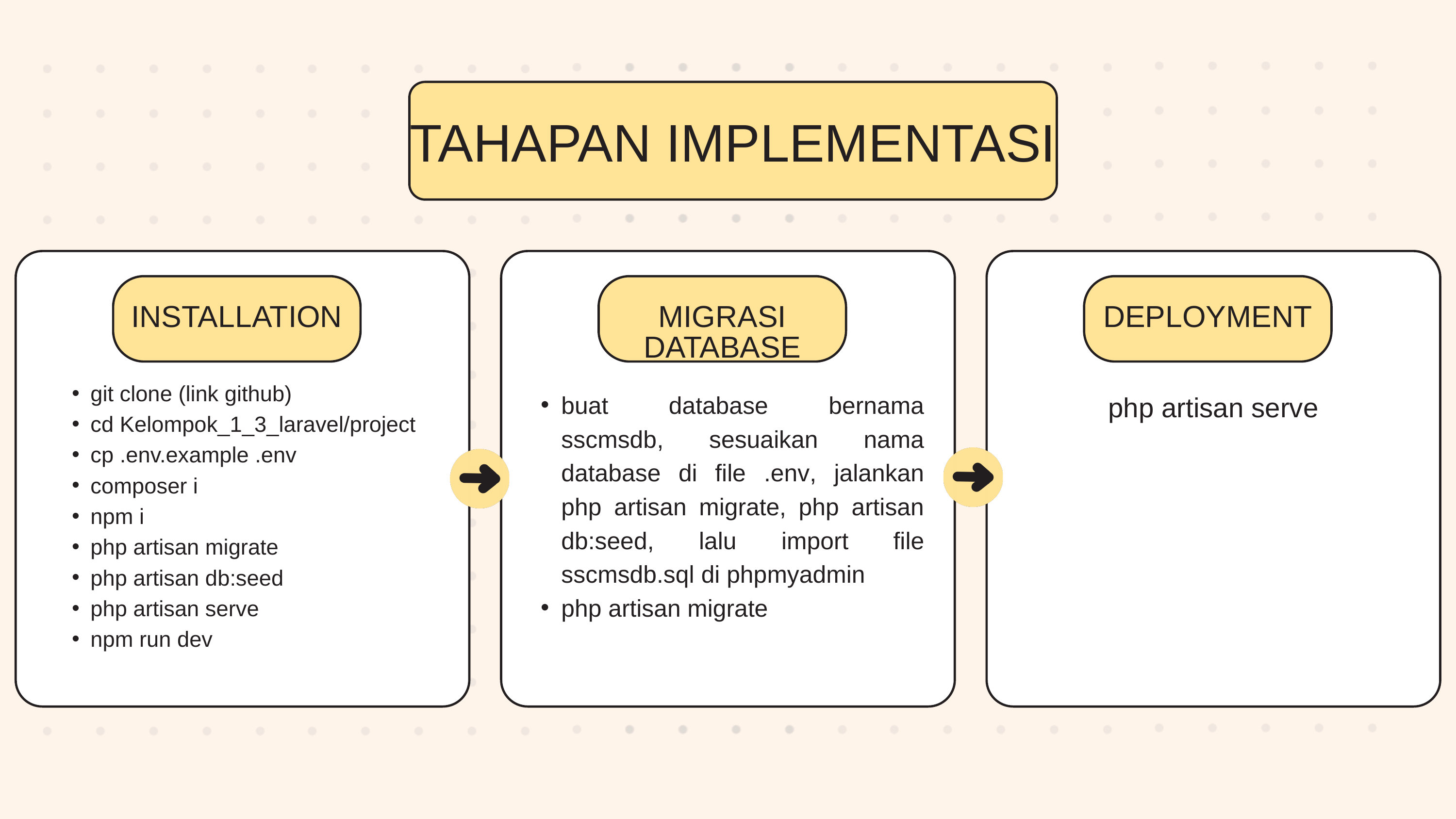

TAHAPAN IMPLEMENTASI

INSTALLATION
MIGRASI DATABASE
DEPLOYMENT
git clone (link github)
cd Kelompok_1_3_laravel/project
cp .env.example .env
composer i
npm i
php artisan migrate
php artisan db:seed
php artisan serve
npm run dev
php artisan serve
buat database bernama sscmsdb, sesuaikan nama database di file .env, jalankan php artisan migrate, php artisan db:seed, lalu import file sscmsdb.sql di phpmyadmin
php artisan migrate